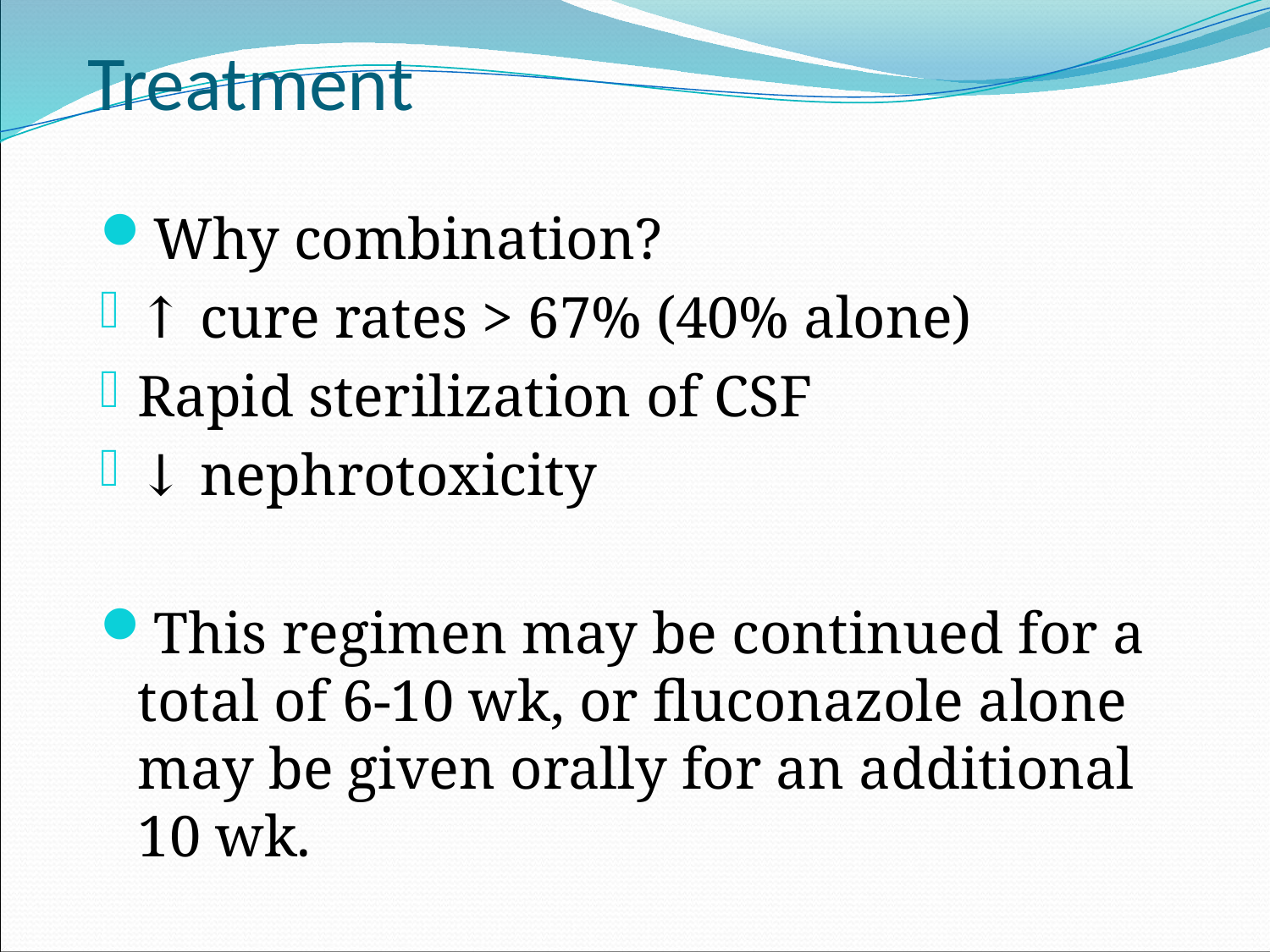

# Treatment
Why combination?
↑ cure rates > 67% (40% alone)
Rapid sterilization of CSF
↓ nephrotoxicity

This regimen may be continued for a total of 6-10 wk, or fluconazole alone may be given orally for an additional 10 wk.